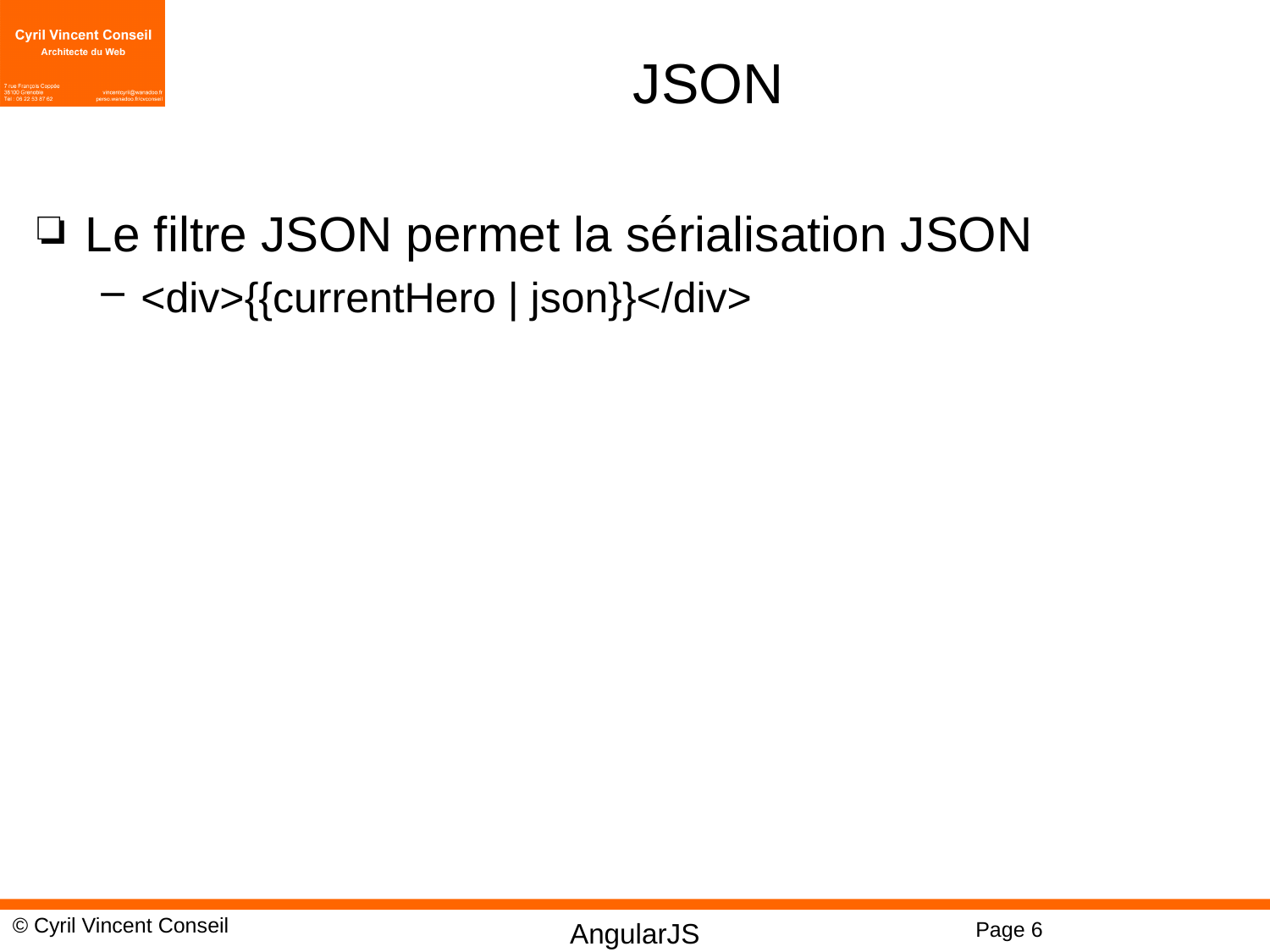

# JSON
Le filtre JSON permet la sérialisation JSON
<div>{{currentHero | json}}</div>